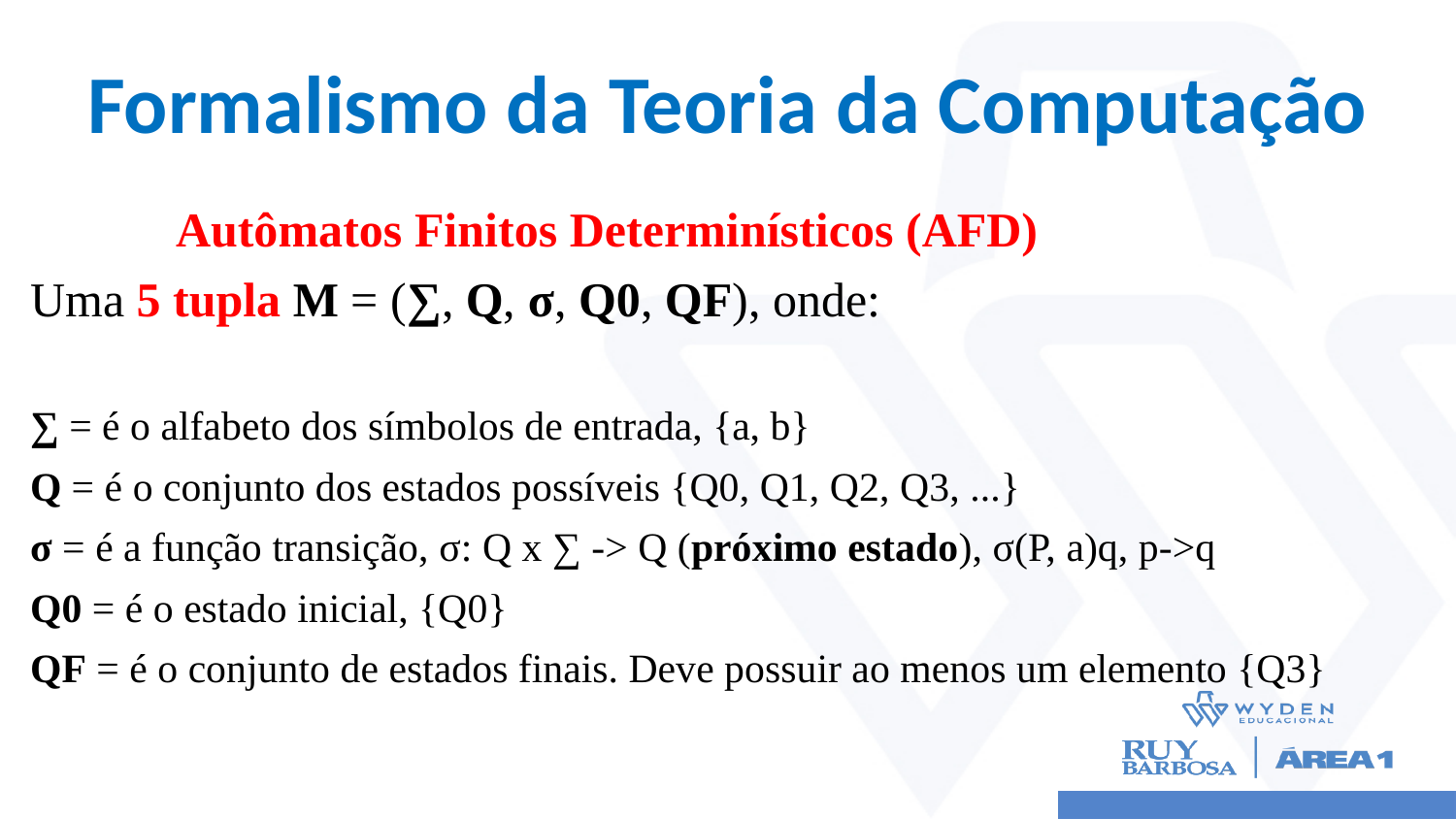

# Formalismo da Teoria da Computação
	Autômatos Finitos Determinísticos (AFD)
Uma 5 tupla M = (∑, Q, σ, Q0, QF), onde:

∑ = é o alfabeto dos símbolos de entrada, {a, b}
Q = é o conjunto dos estados possíveis {Q0, Q1, Q2, Q3, ...}
σ = é a função transição, σ: Q x ∑ -> Q (próximo estado), σ(P, a)q, p->q
Q0 = é o estado inicial, {Q0}
QF = é o conjunto de estados finais. Deve possuir ao menos um elemento {Q3}